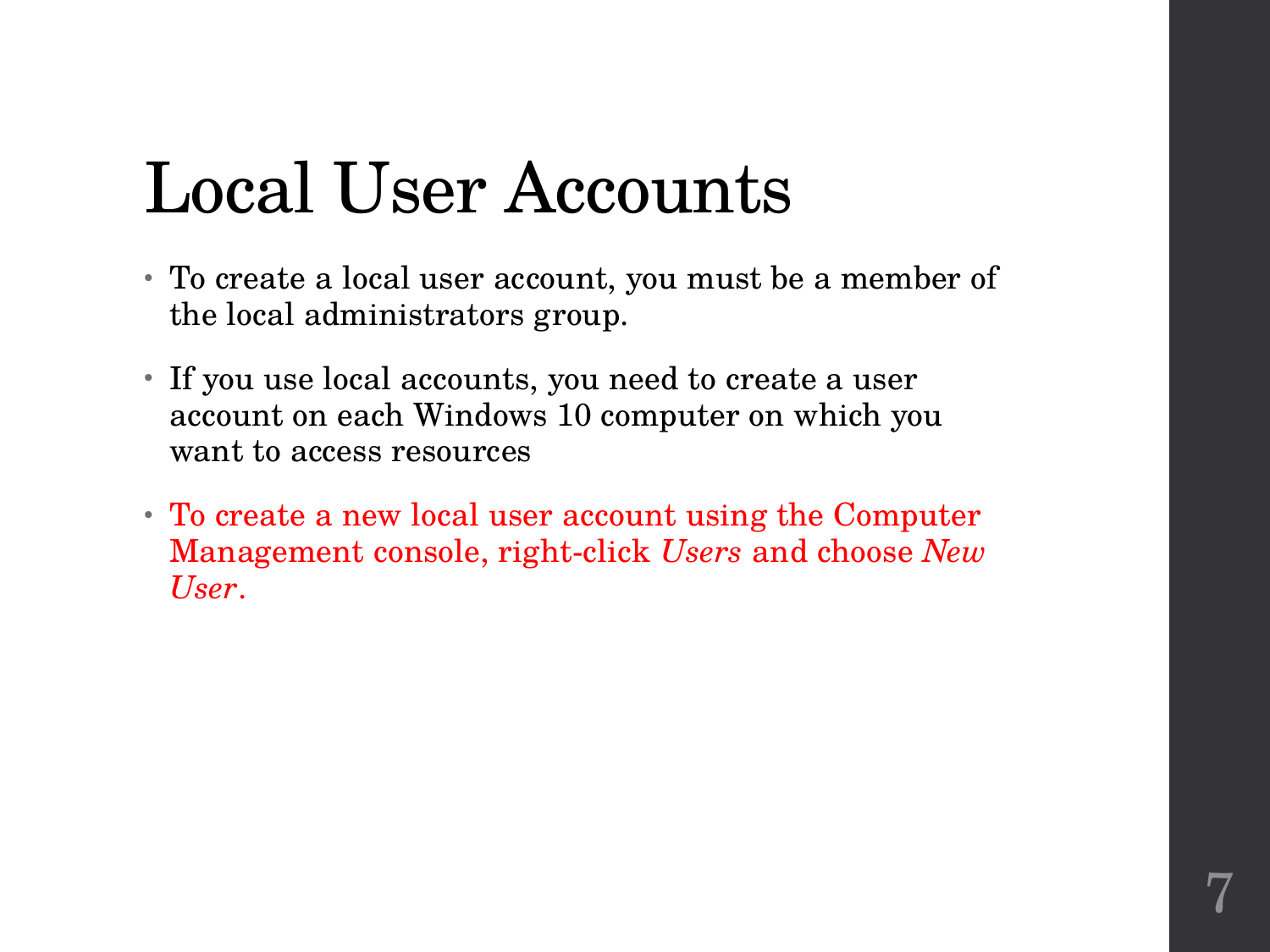

# Local User Accounts
To create a local user account, you must be a member of the local administrators group.
If you use local accounts, you need to create a user account on each Windows 10 computer on which you want to access resources
To create a new local user account using the Computer Management console, right-click Users and choose New User.
7